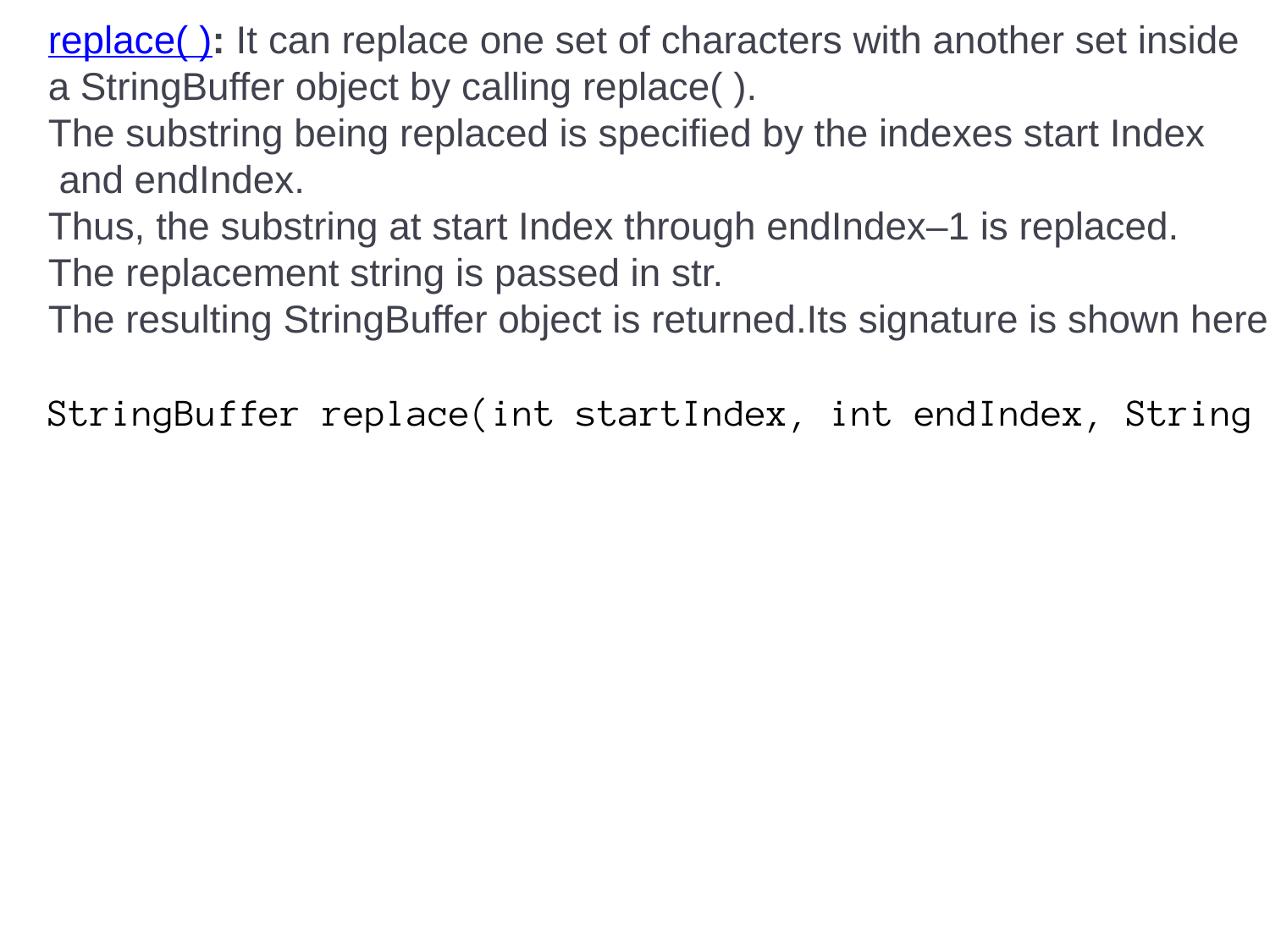

replace( ): It can replace one set of characters with another set inside
a StringBuffer object by calling replace( ).
The substring being replaced is specified by the indexes start Index
 and endIndex.
Thus, the substring at start Index through endIndex–1 is replaced.
The replacement string is passed in str.
The resulting StringBuffer object is returned.Its signature is shown here:

StringBuffer replace(int startIndex, int endIndex, String str)